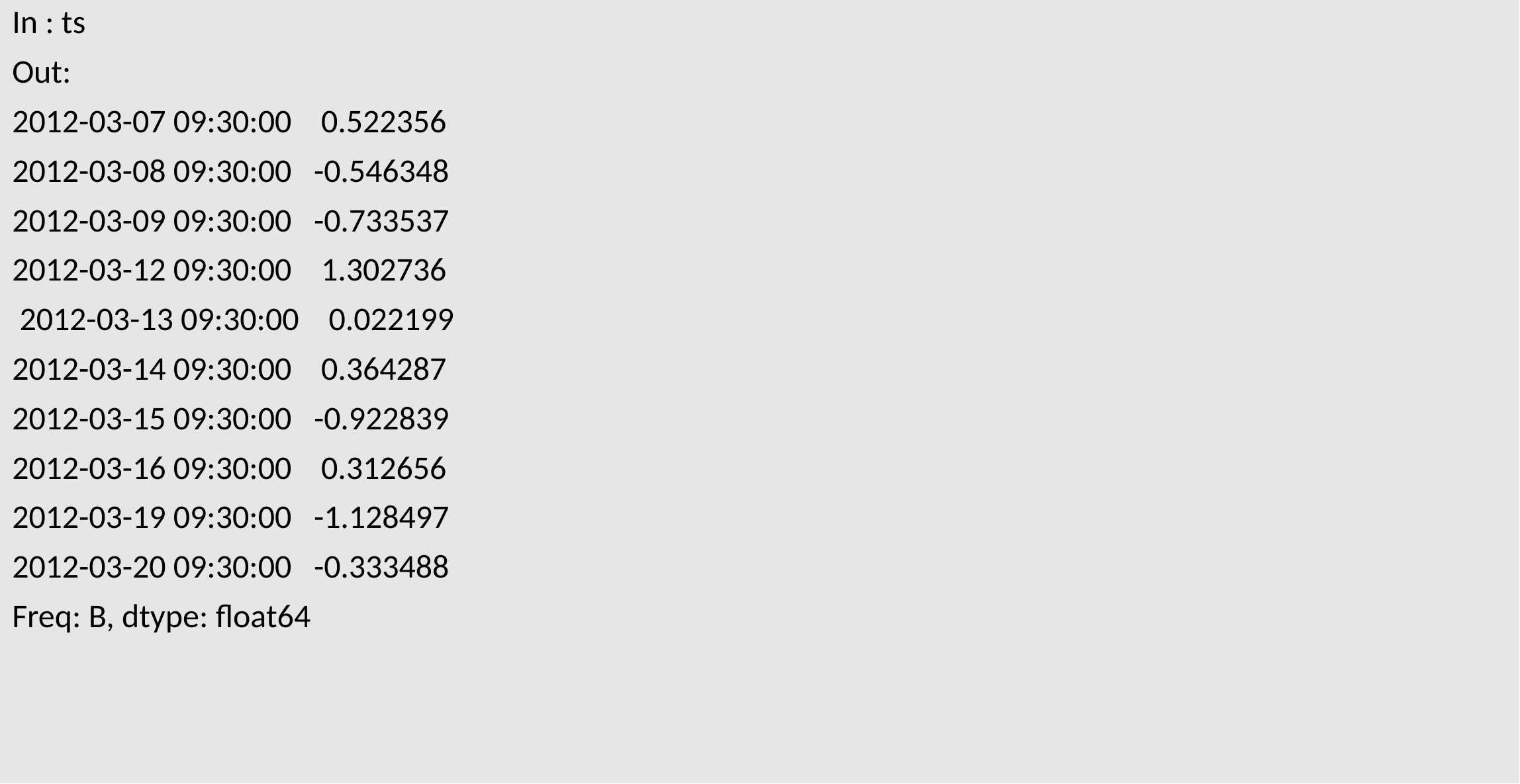

In : ts
Out:
2012-03-07 09:30:00    0.522356
2012-03-08 09:30:00   -0.546348
2012-03-09 09:30:00   -0.733537
2012-03-12 09:30:00    1.302736
 2012-03-13 09:30:00    0.022199
2012-03-14 09:30:00    0.364287
2012-03-15 09:30:00   -0.922839
2012-03-16 09:30:00    0.312656
2012-03-19 09:30:00   -1.128497
2012-03-20 09:30:00   -0.333488
Freq: B, dtype: float64